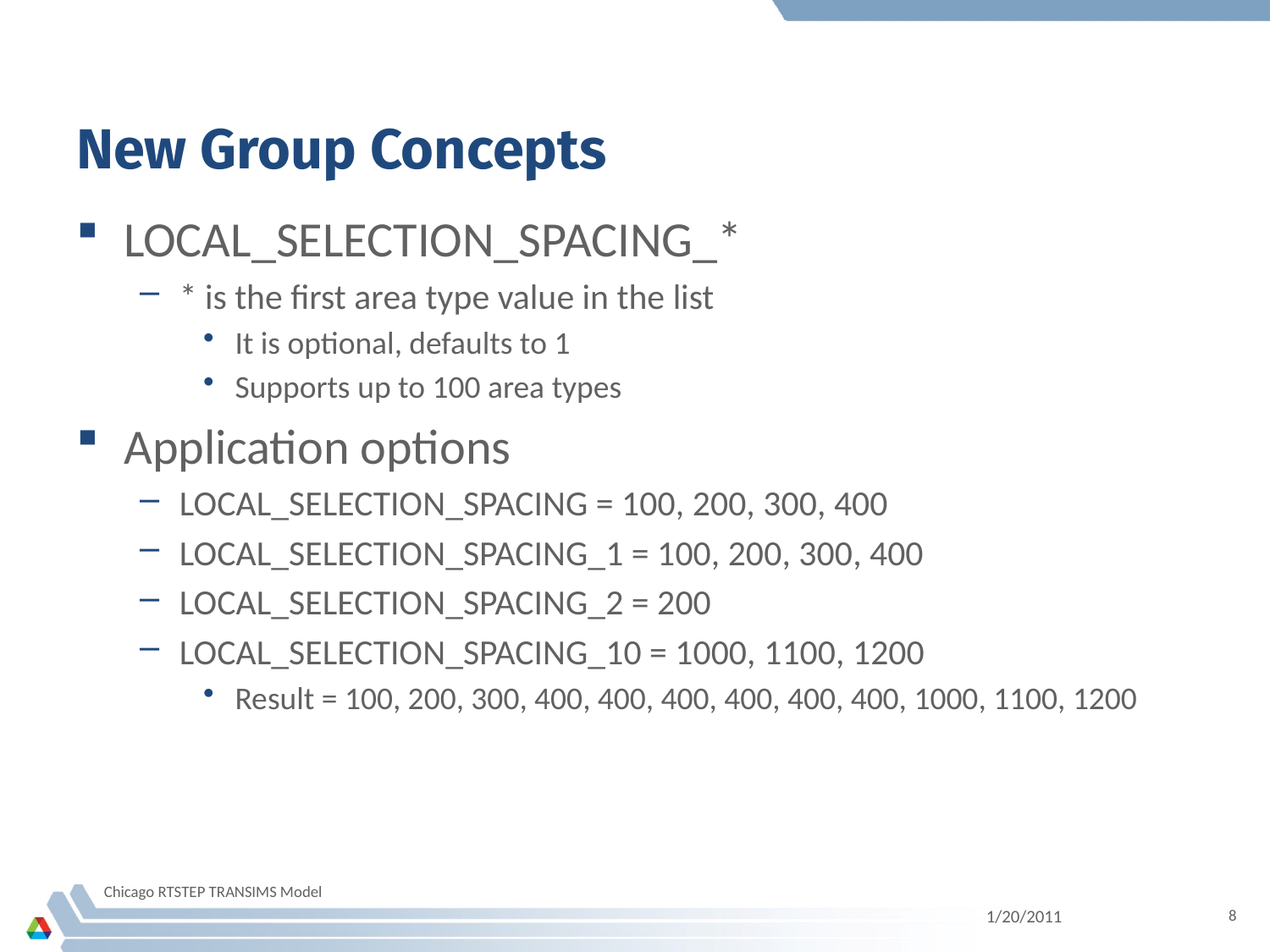

# New Group Concepts
LOCAL_SELECTION_SPACING_*
* is the first area type value in the list
It is optional, defaults to 1
Supports up to 100 area types
Application options
LOCAL_SELECTION_SPACING = 100, 200, 300, 400
LOCAL_SELECTION_SPACING_1 = 100, 200, 300, 400
LOCAL_SELECTION_SPACING_2 = 200
LOCAL_SELECTION_SPACING_10 = 1000, 1100, 1200
Result = 100, 200, 300, 400, 400, 400, 400, 400, 400, 1000, 1100, 1200

Chicago RTSTEP TRANSIMS Model
1/20/2011
8